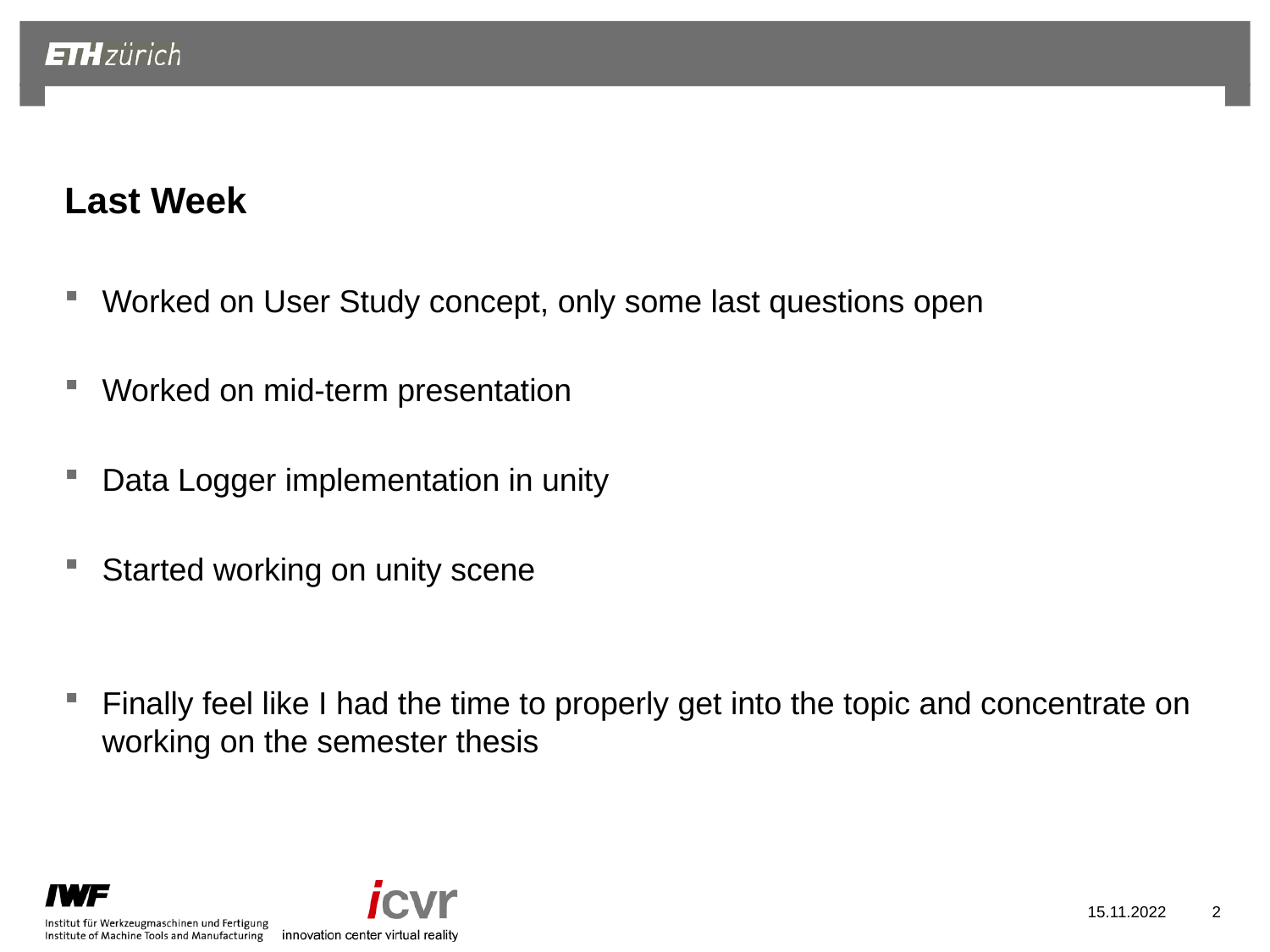

# Last Week
Worked on User Study concept, only some last questions open

Worked on mid-term presentation

Data Logger implementation in unity

Started working on unity scene

Finally feel like I had the time to properly get into the topic and concentrate on working on the semester thesis
15.11.2022
2